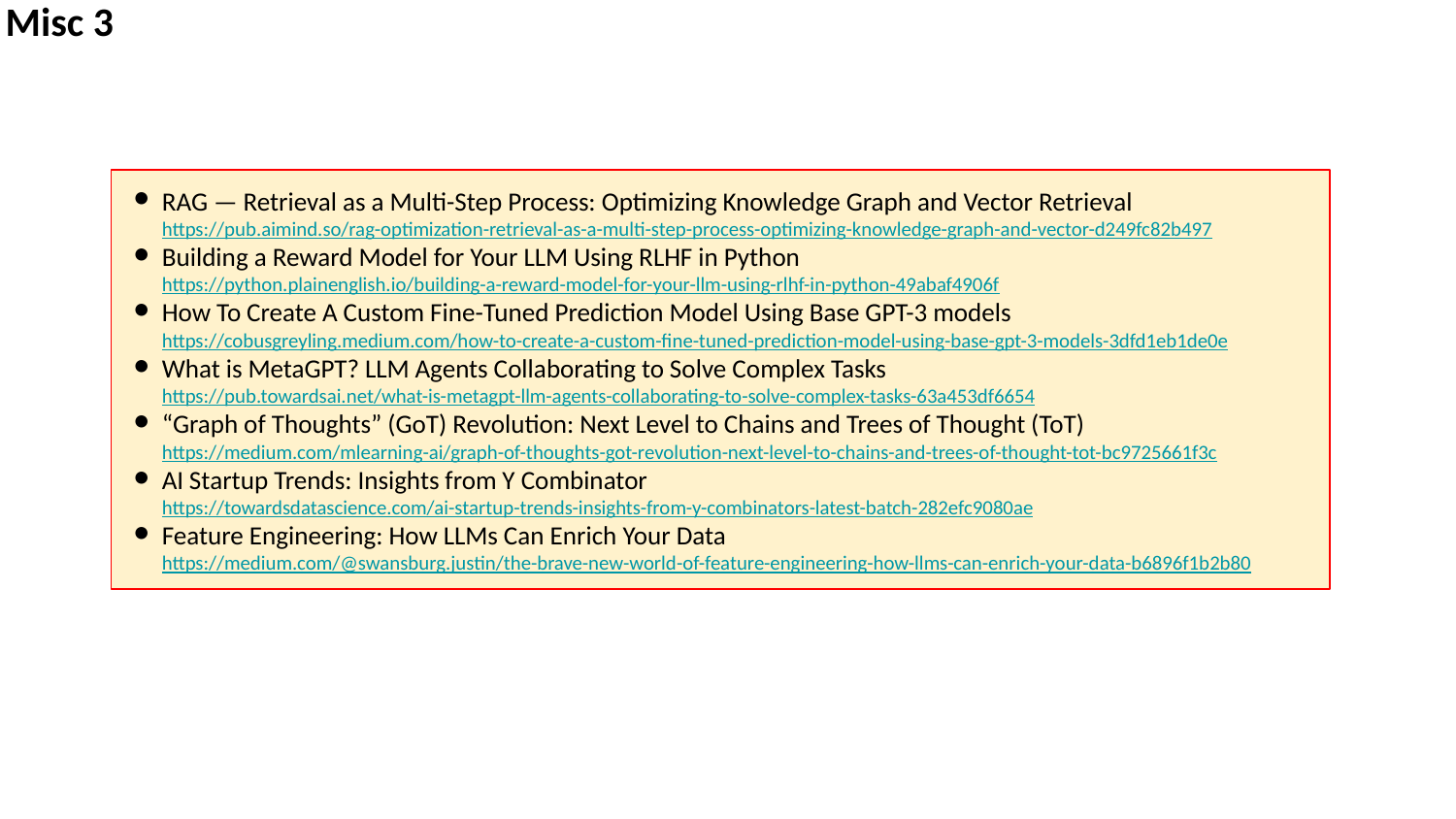

Misc 3
RAG — Retrieval as a Multi-Step Process: Optimizing Knowledge Graph and Vector Retrieval https://pub.aimind.so/rag-optimization-retrieval-as-a-multi-step-process-optimizing-knowledge-graph-and-vector-d249fc82b497
Building a Reward Model for Your LLM Using RLHF in Python
https://python.plainenglish.io/building-a-reward-model-for-your-llm-using-rlhf-in-python-49abaf4906f
How To Create A Custom Fine-Tuned Prediction Model Using Base GPT-3 models
https://cobusgreyling.medium.com/how-to-create-a-custom-fine-tuned-prediction-model-using-base-gpt-3-models-3dfd1eb1de0e
What is MetaGPT? LLM Agents Collaborating to Solve Complex Tasks
https://pub.towardsai.net/what-is-metagpt-llm-agents-collaborating-to-solve-complex-tasks-63a453df6654
“Graph of Thoughts” (GoT) Revolution: Next Level to Chains and Trees of Thought (ToT)
https://medium.com/mlearning-ai/graph-of-thoughts-got-revolution-next-level-to-chains-and-trees-of-thought-tot-bc9725661f3c
AI Startup Trends: Insights from Y Combinator
https://towardsdatascience.com/ai-startup-trends-insights-from-y-combinators-latest-batch-282efc9080ae
Feature Engineering: How LLMs Can Enrich Your Data
https://medium.com/@swansburg.justin/the-brave-new-world-of-feature-engineering-how-llms-can-enrich-your-data-b6896f1b2b80